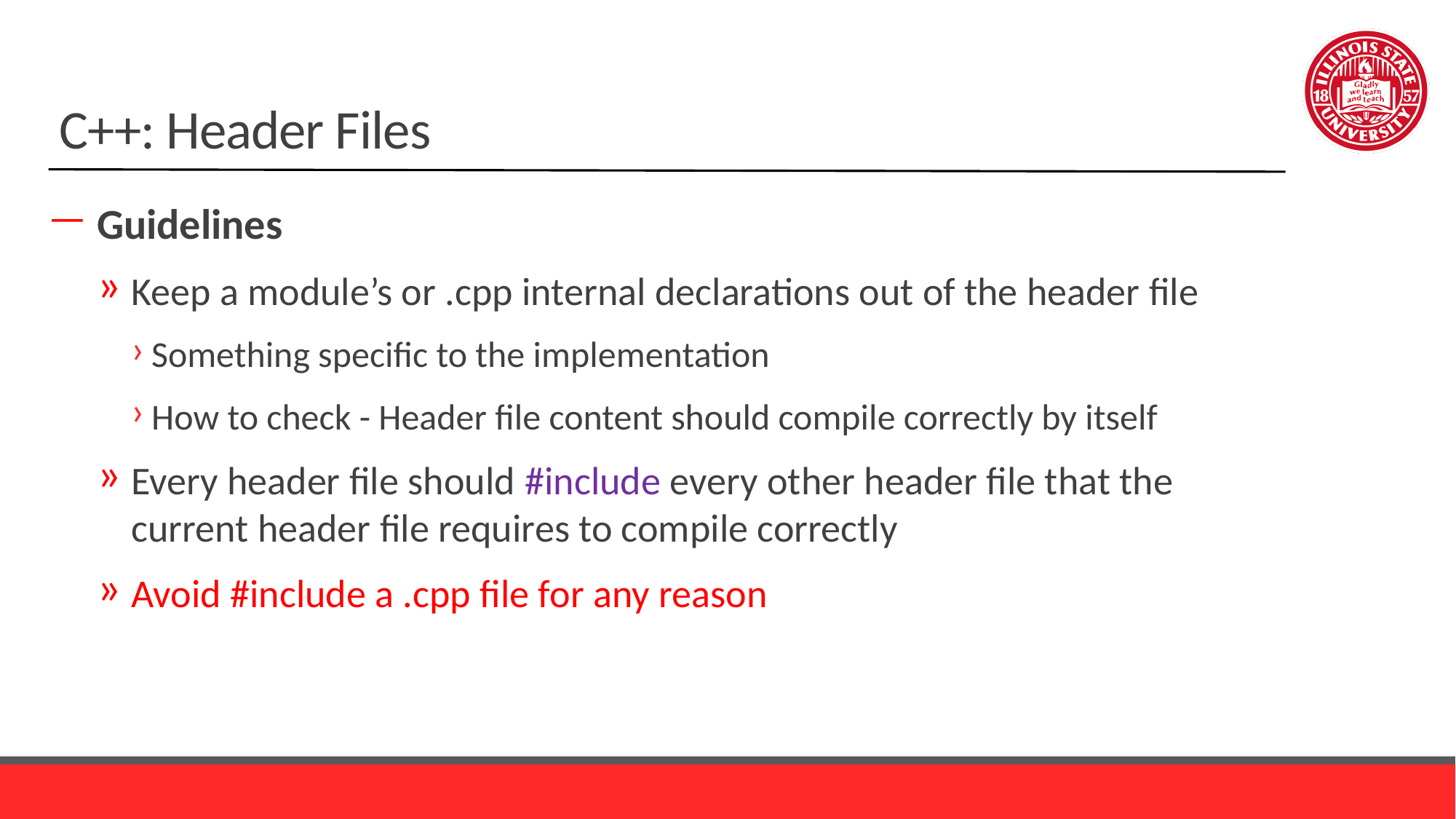

# C++: Header Files
Guidelines
Keep a module’s or .cpp internal declarations out of the header file
Something specific to the implementation
How to check - Header file content should compile correctly by itself
Every header file should #include every other header file that the current header file requires to compile correctly
Avoid #include a .cpp file for any reason